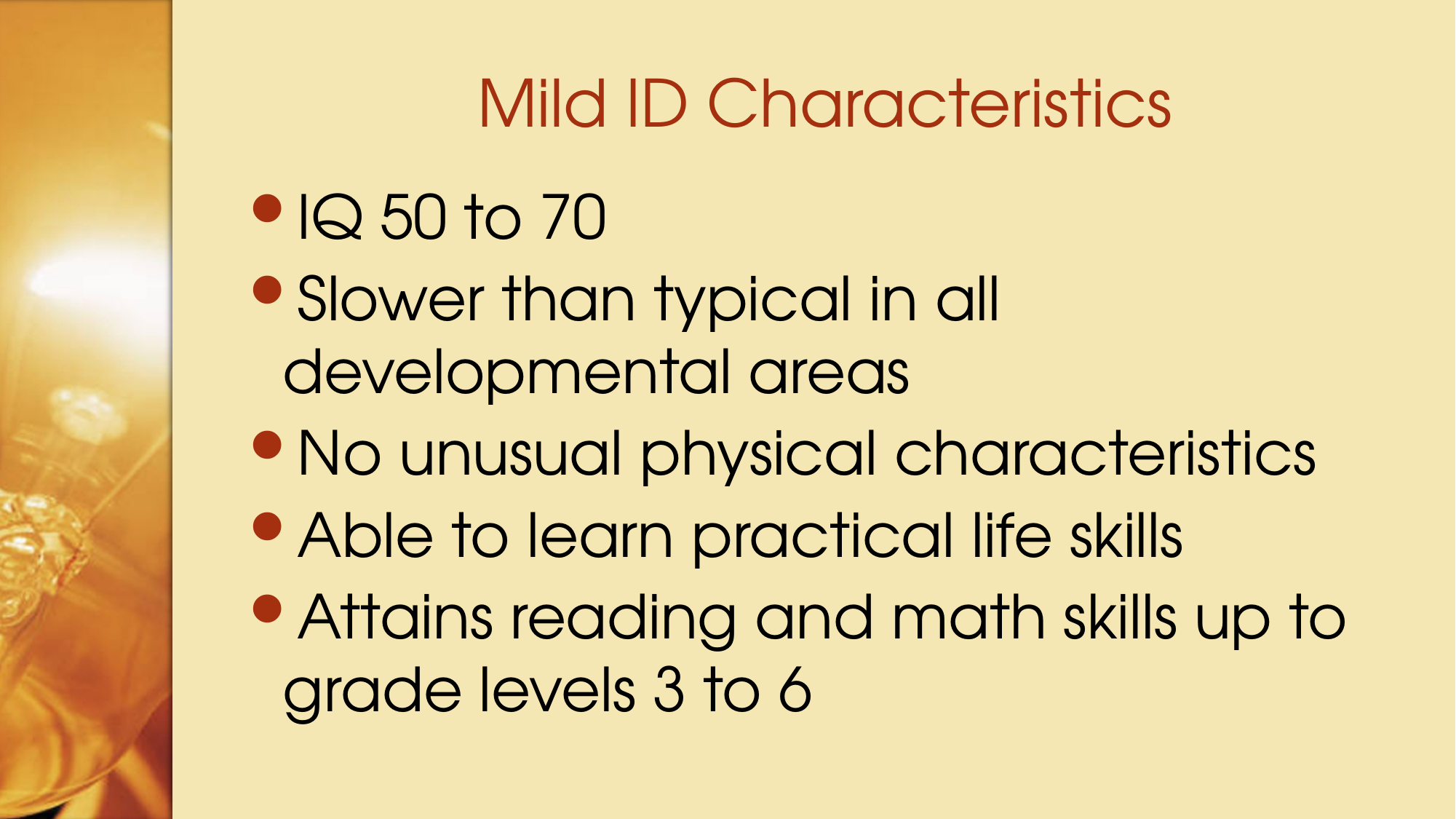

# Mild ID Characteristics
IQ 50 to 70
Slower than typical in all developmental areas
No unusual physical characteristics
Able to learn practical life skills
Attains reading and math skills up to grade levels 3 to 6